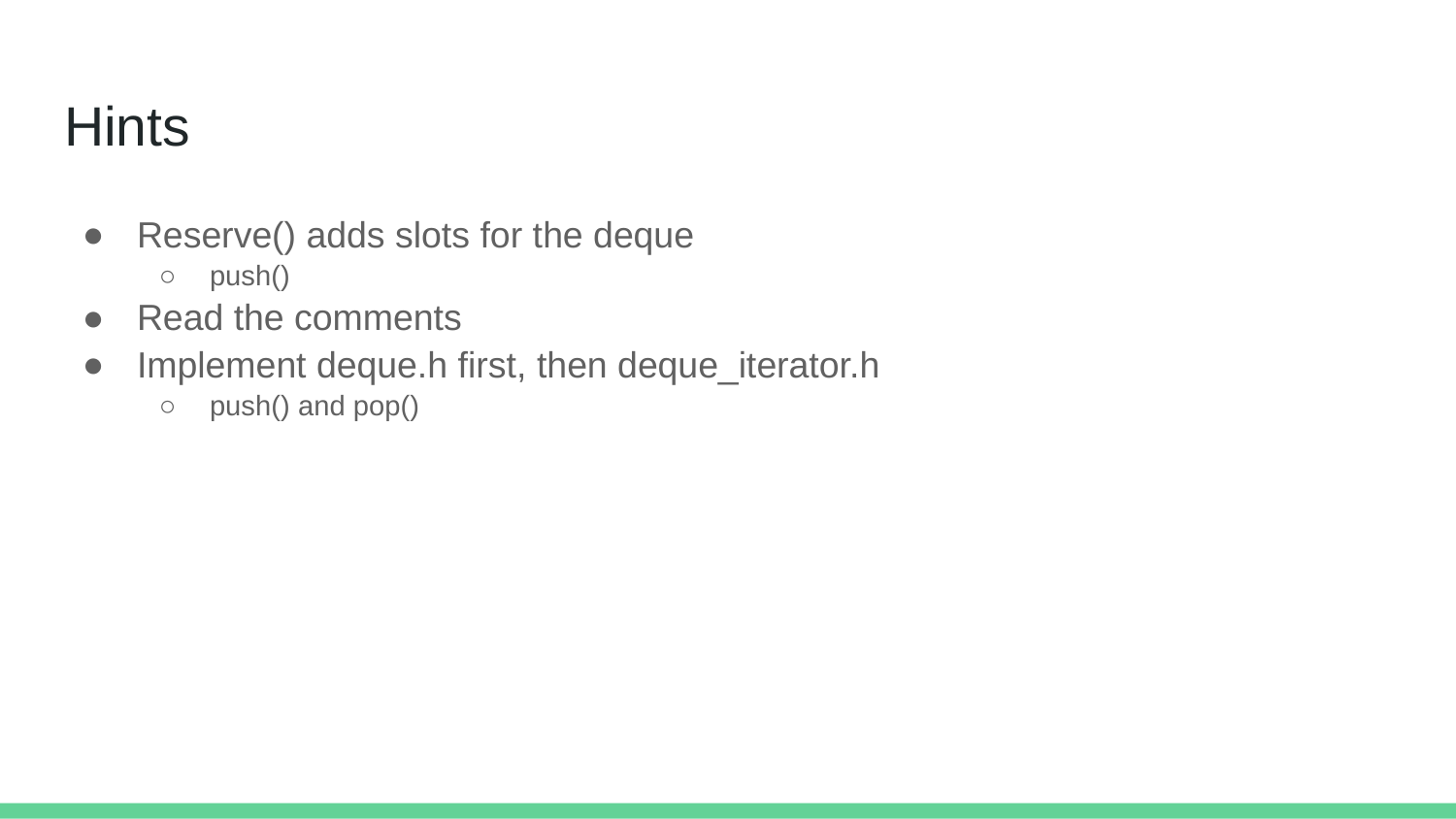

# Hints
Reserve() adds slots for the deque
push()
Read the comments
Implement deque.h first, then deque_iterator.h
push() and pop()